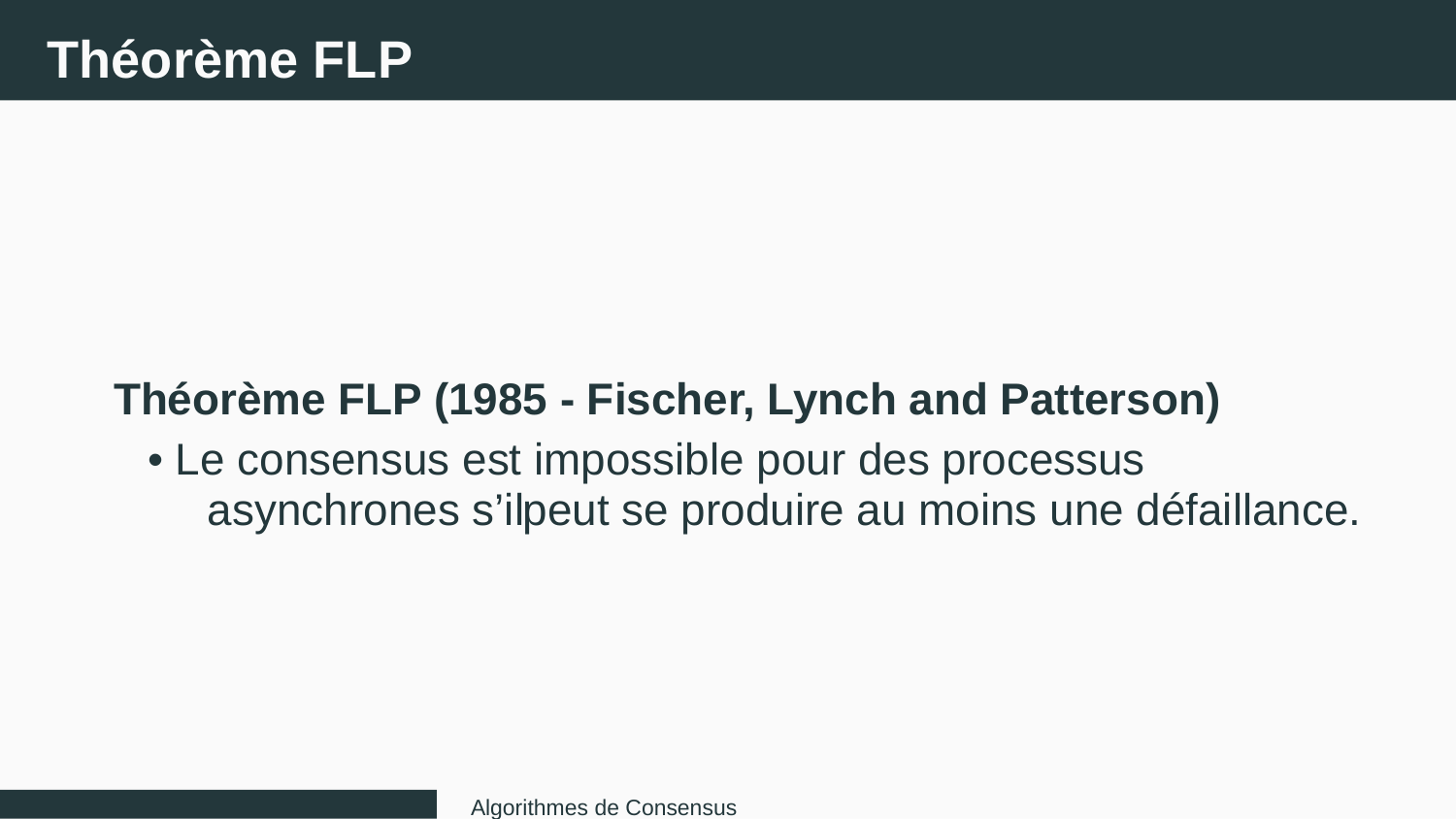

Théorème FLP
Théorème FLP (1985 - Fischer, Lynch and Patterson)
• Le consensus est impossible pour des processus
asynchrones s’il
peut se produire au moins une défaillance.

Algorithmes de Consensus